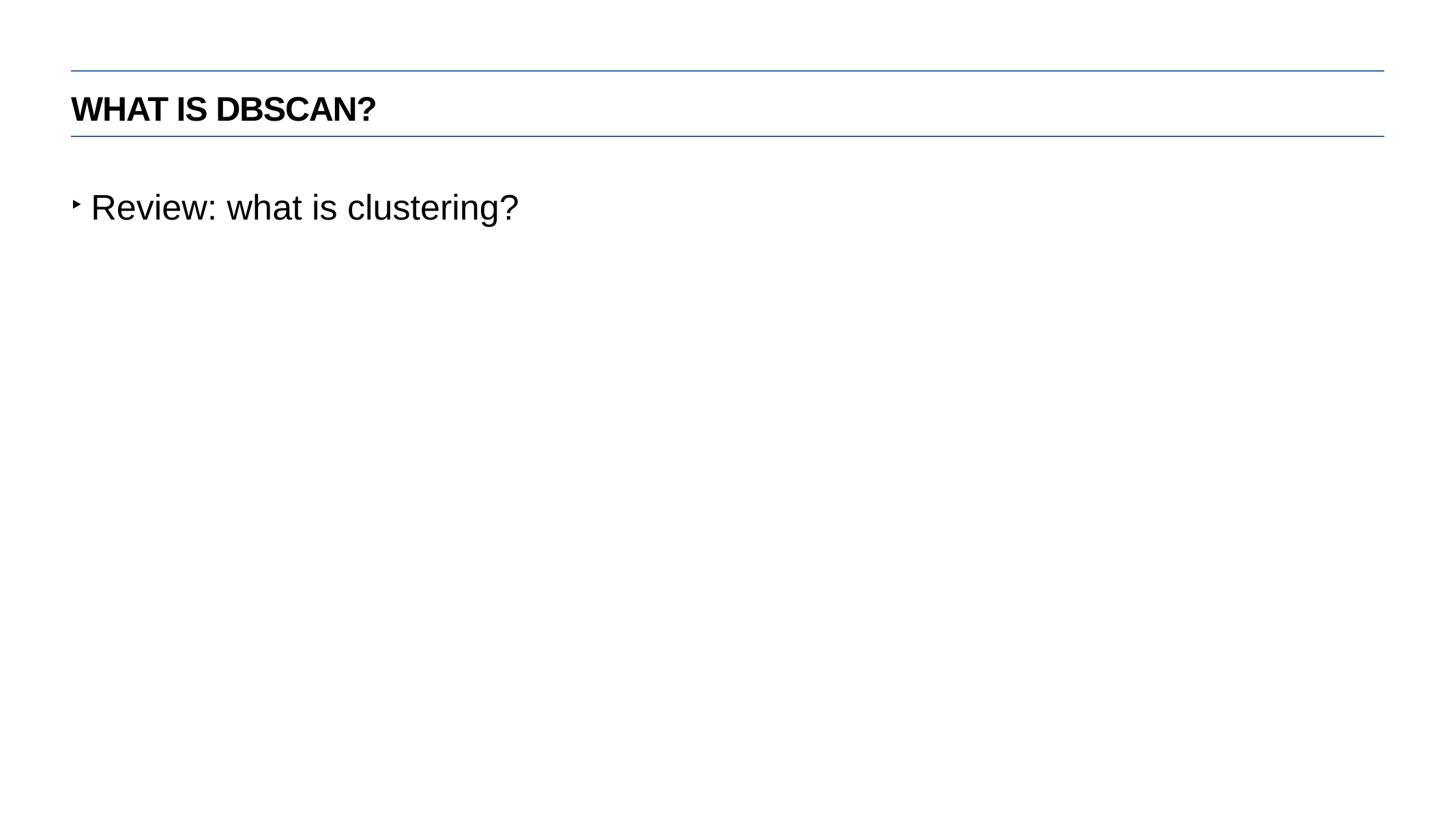

What is Dbscan?

Review: what is clustering?